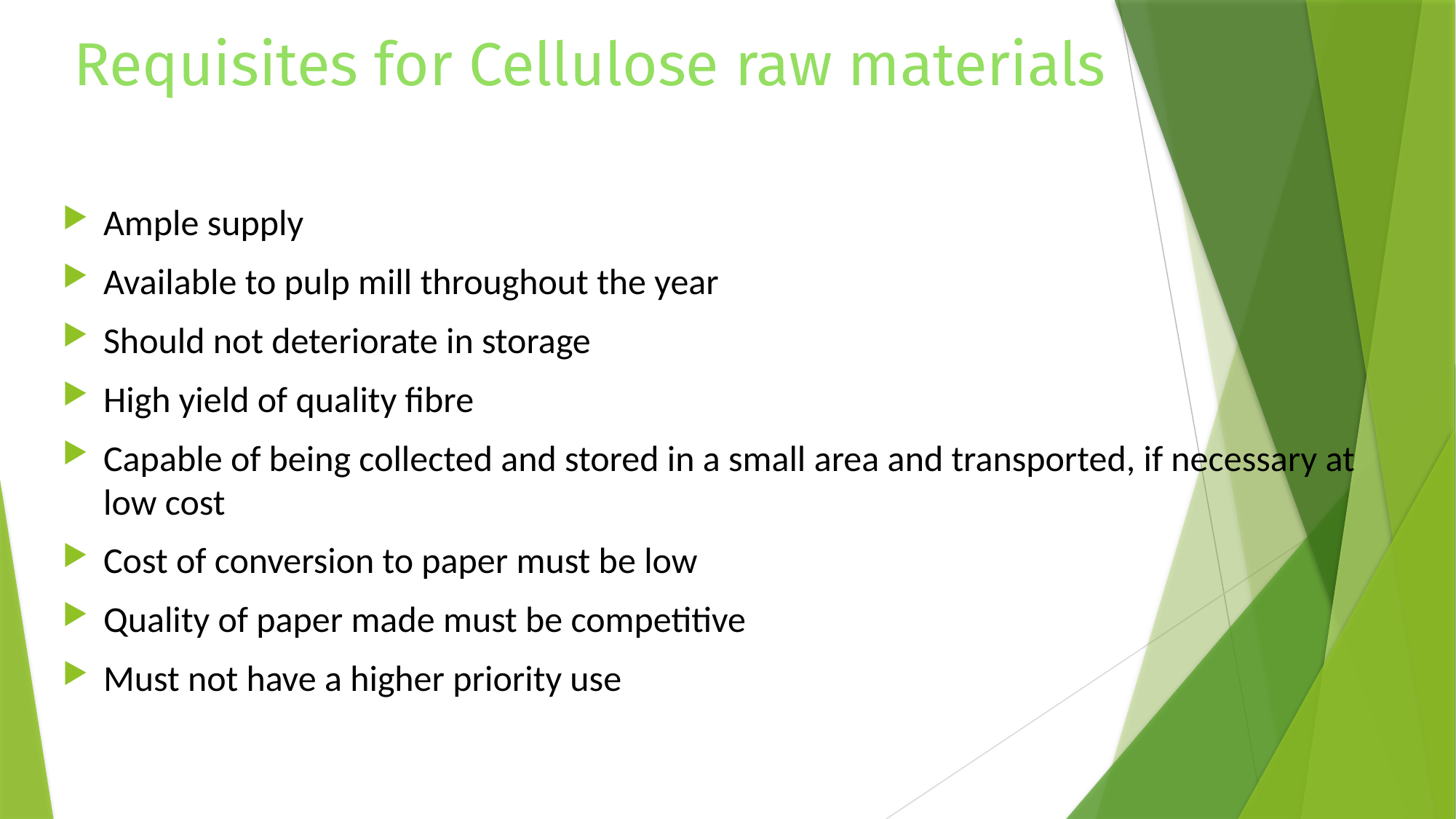

# Requisites for Cellulose raw materials

Ample supply
Available to pulp mill throughout the year
Should not deteriorate in storage
High yield of quality fibre
Capable of being collected and stored in a small area and transported, if necessary at low cost
Cost of conversion to paper must be low
Quality of paper made must be competitive
Must not have a higher priority use